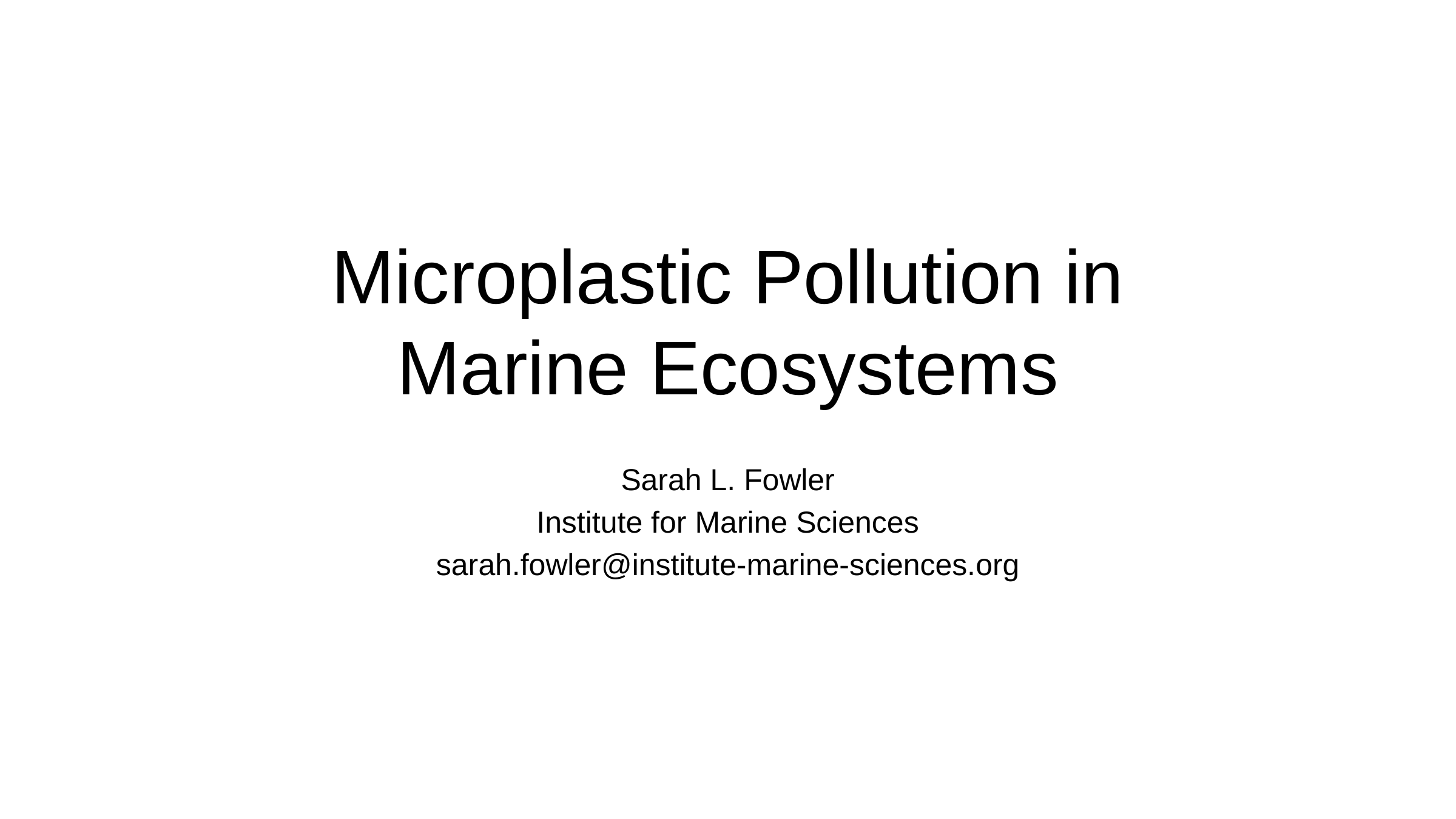

# Microplastic Pollution in Marine Ecosystems
Sarah L. Fowler
Institute for Marine Sciences
sarah.fowler@institute-marine-sciences.org